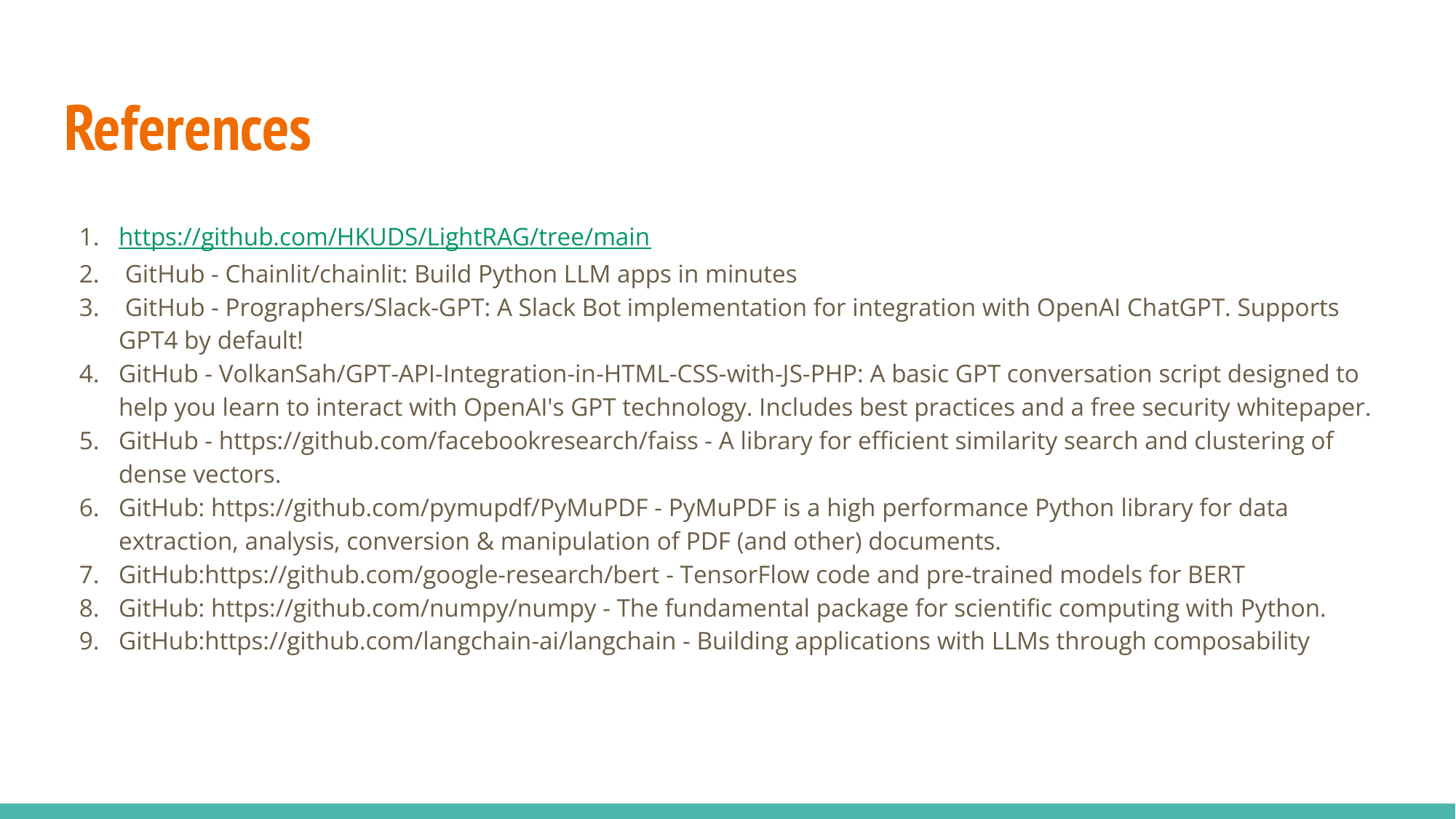

# References
https://github.com/HKUDS/LightRAG/tree/main
 GitHub - Chainlit/chainlit: Build Python LLM apps in minutes
 GitHub - Prographers/Slack-GPT: A Slack Bot implementation for integration with OpenAI ChatGPT. Supports GPT4 by default!
GitHub - VolkanSah/GPT-API-Integration-in-HTML-CSS-with-JS-PHP: A basic GPT conversation script designed to help you learn to interact with OpenAI's GPT technology. Includes best practices and a free security whitepaper.
GitHub - https://github.com/facebookresearch/faiss - A library for efficient similarity search and clustering of dense vectors.
GitHub: https://github.com/pymupdf/PyMuPDF - PyMuPDF is a high performance Python library for data extraction, analysis, conversion & manipulation of PDF (and other) documents.
GitHub:https://github.com/google-research/bert - TensorFlow code and pre-trained models for BERT
GitHub: https://github.com/numpy/numpy - The fundamental package for scientific computing with Python.
GitHub:https://github.com/langchain-ai/langchain - Building applications with LLMs through composability